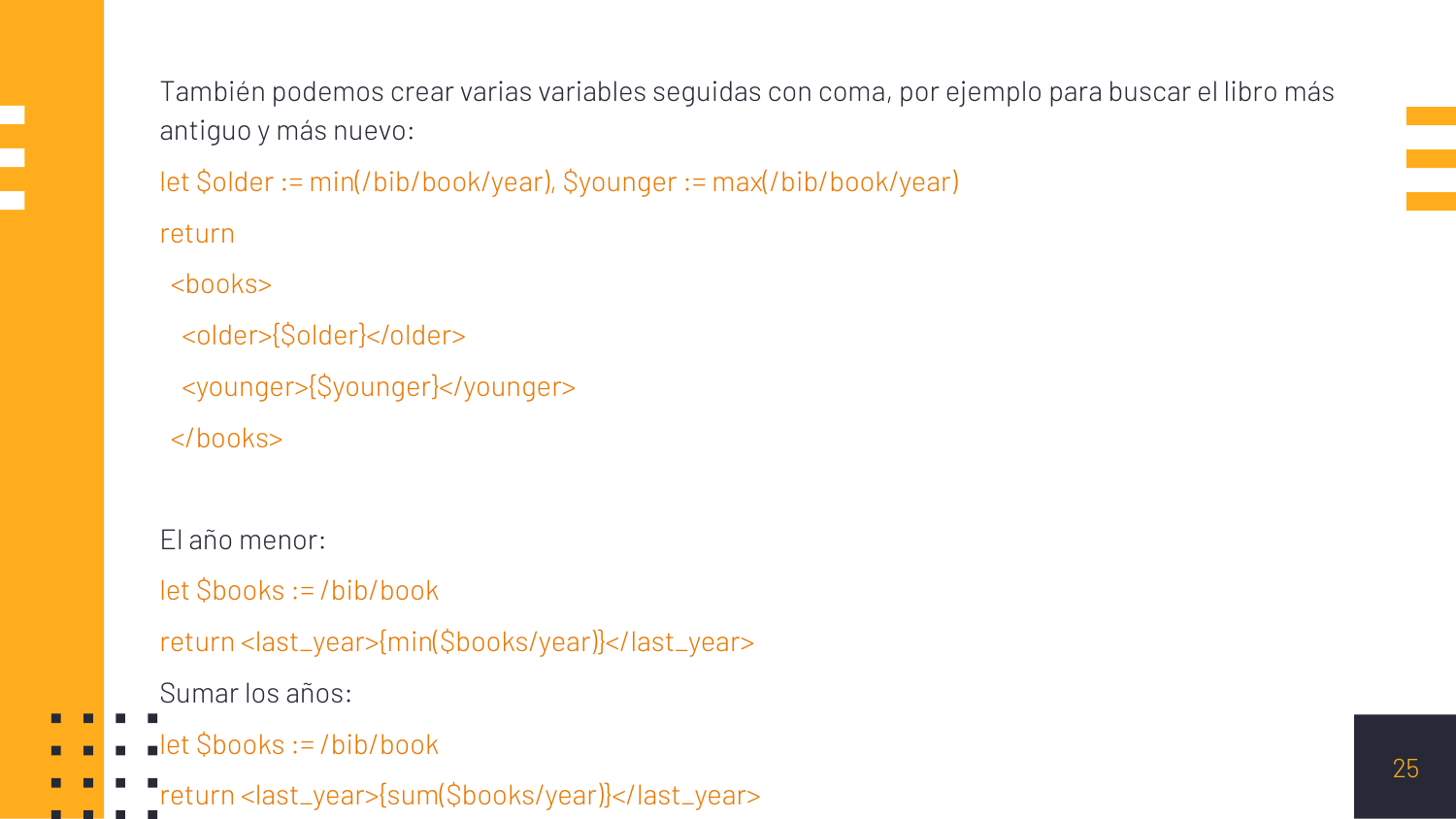

También podemos crear varias variables seguidas con coma, por ejemplo para buscar el libro más antiguo y más nuevo:
let $older := min(/bib/book/year), $younger := max(/bib/book/year)
return
  <books>
    <older>{$older}</older>
    <younger>{$younger}</younger>
  </books>

El año menor:
let $books := /bib/book
return <last_year>{min($books/year)}</last_year>
Sumar los años:
let $books := /bib/book
return <last_year>{sum($books/year)}</last_year>

25